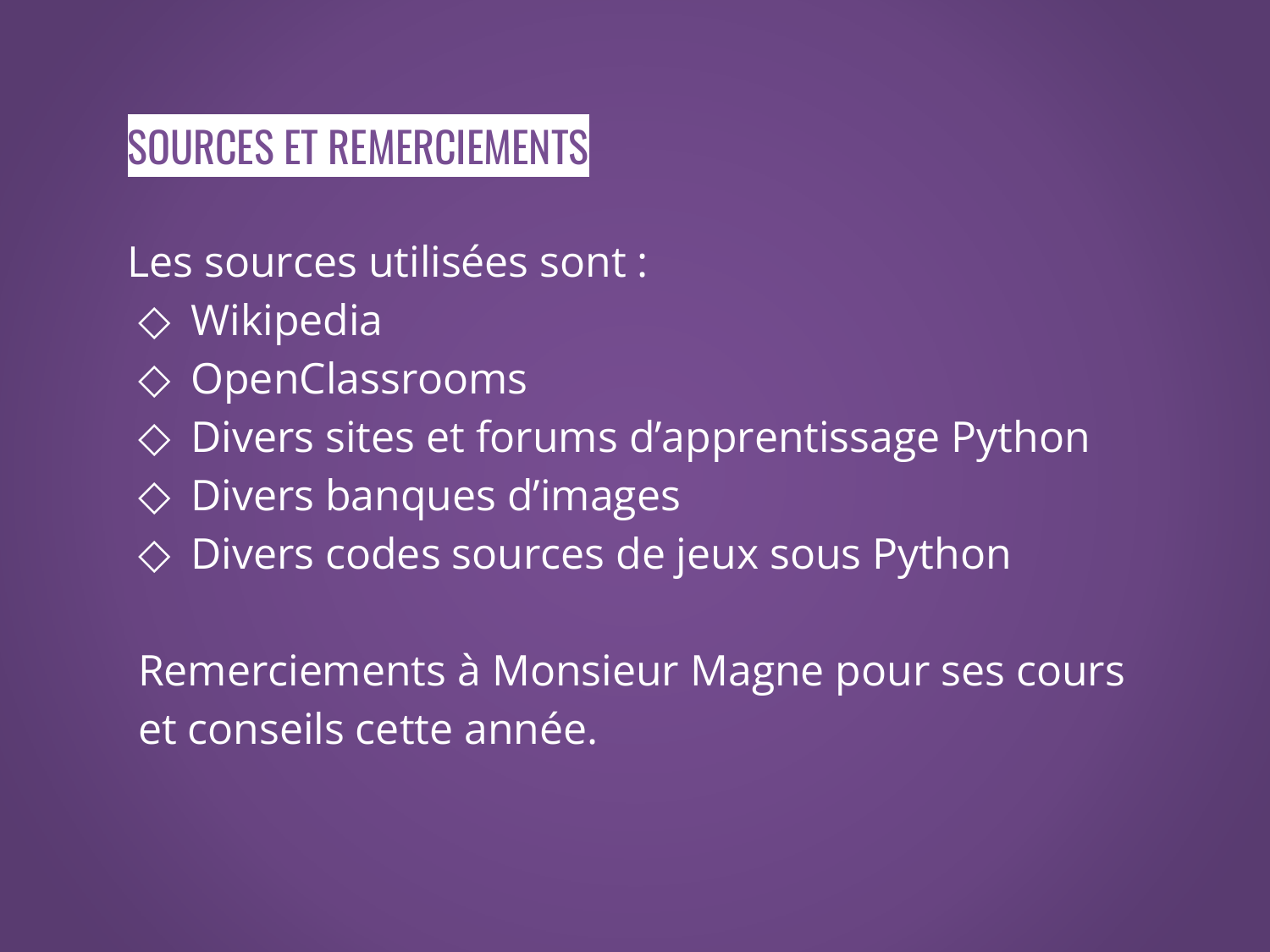

# SOURCES ET REMERCIEMENTS
Les sources utilisées sont :
Wikipedia
OpenClassrooms
Divers sites et forums d’apprentissage Python
Divers banques d’images
Divers codes sources de jeux sous Python

Remerciements à Monsieur Magne pour ses cours et conseils cette année.